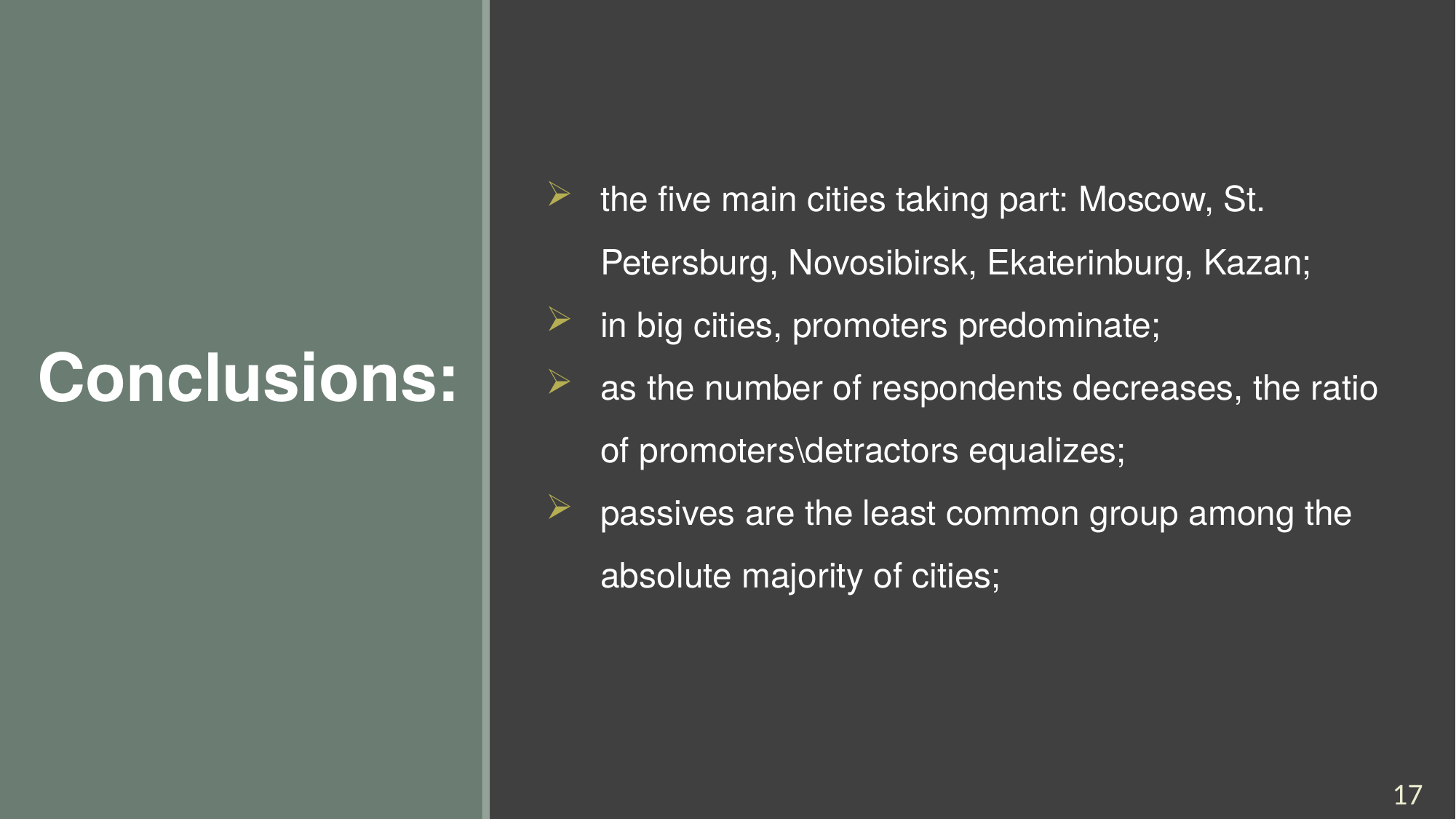

the five main cities taking part: Moscow, St. Petersburg, Novosibirsk, Ekaterinburg, Kazan;
in big cities, promoters predominate;
as the number of respondents decreases, the ratio of promoters\detractors equalizes;
passives are the least common group among the absolute majority of cities;
Conclusions:
17